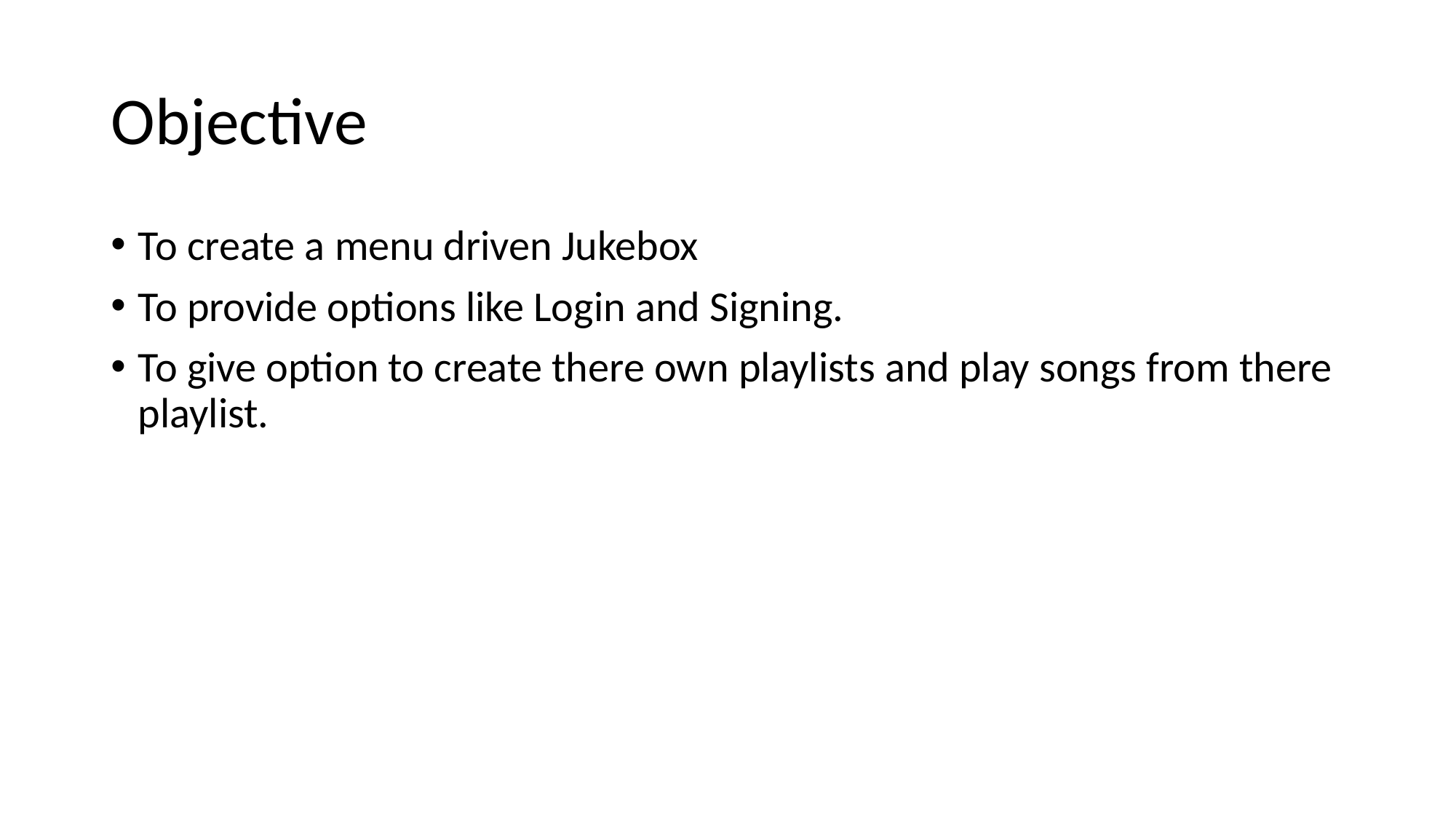

# Objective
To create a menu driven Jukebox
To provide options like Login and Signing.
To give option to create there own playlists and play songs from there playlist.